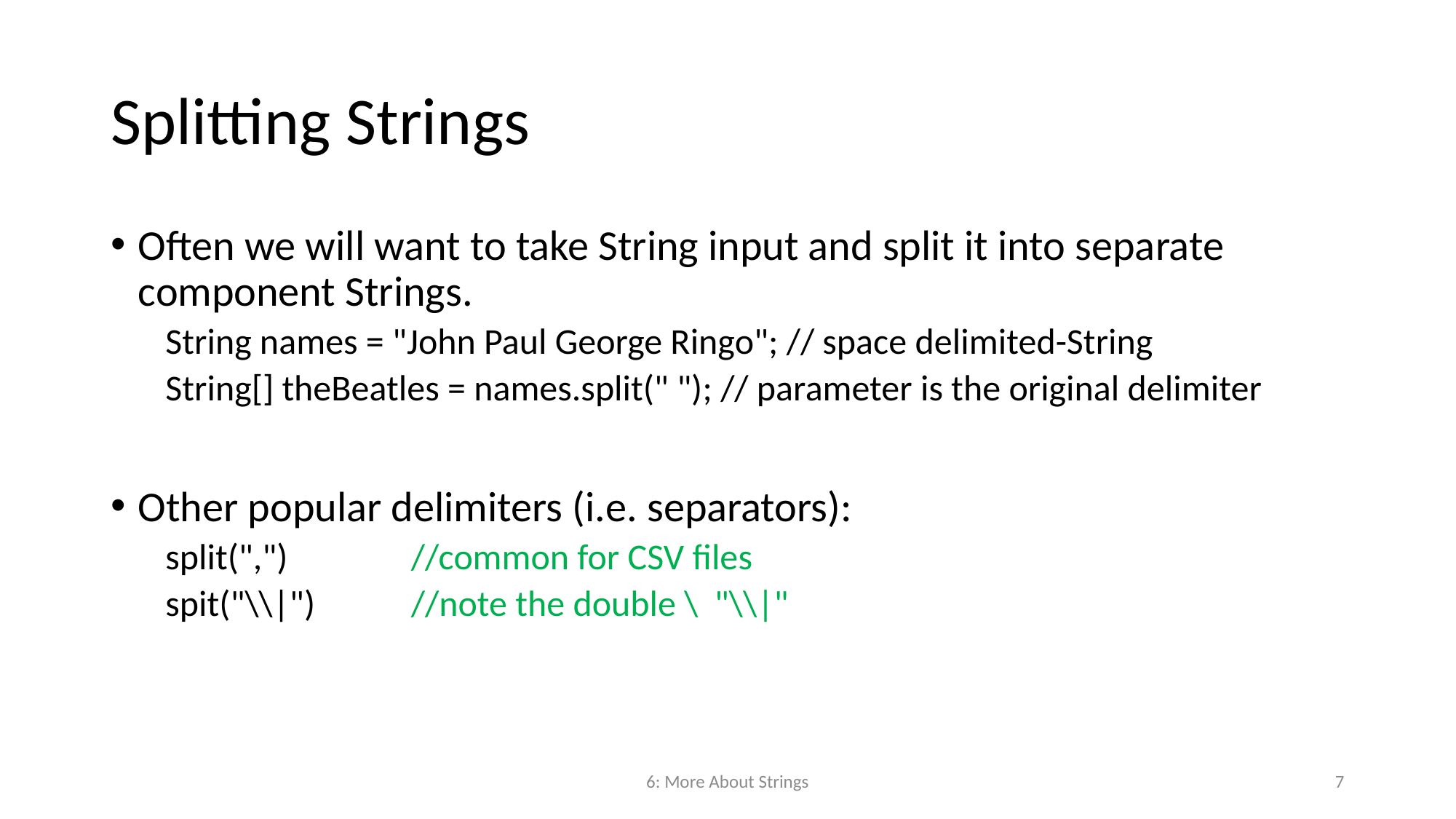

# Splitting Strings
Often we will want to take String input and split it into separate component Strings.
String names = "John Paul George Ringo"; // space delimited-String
String[] theBeatles = names.split(" "); // parameter is the original delimiter

Other popular delimiters (i.e. separators):
split(",") 		//common for CSV files
spit("\\|") 	//note the double \  "\\|"

6: More About Strings
7